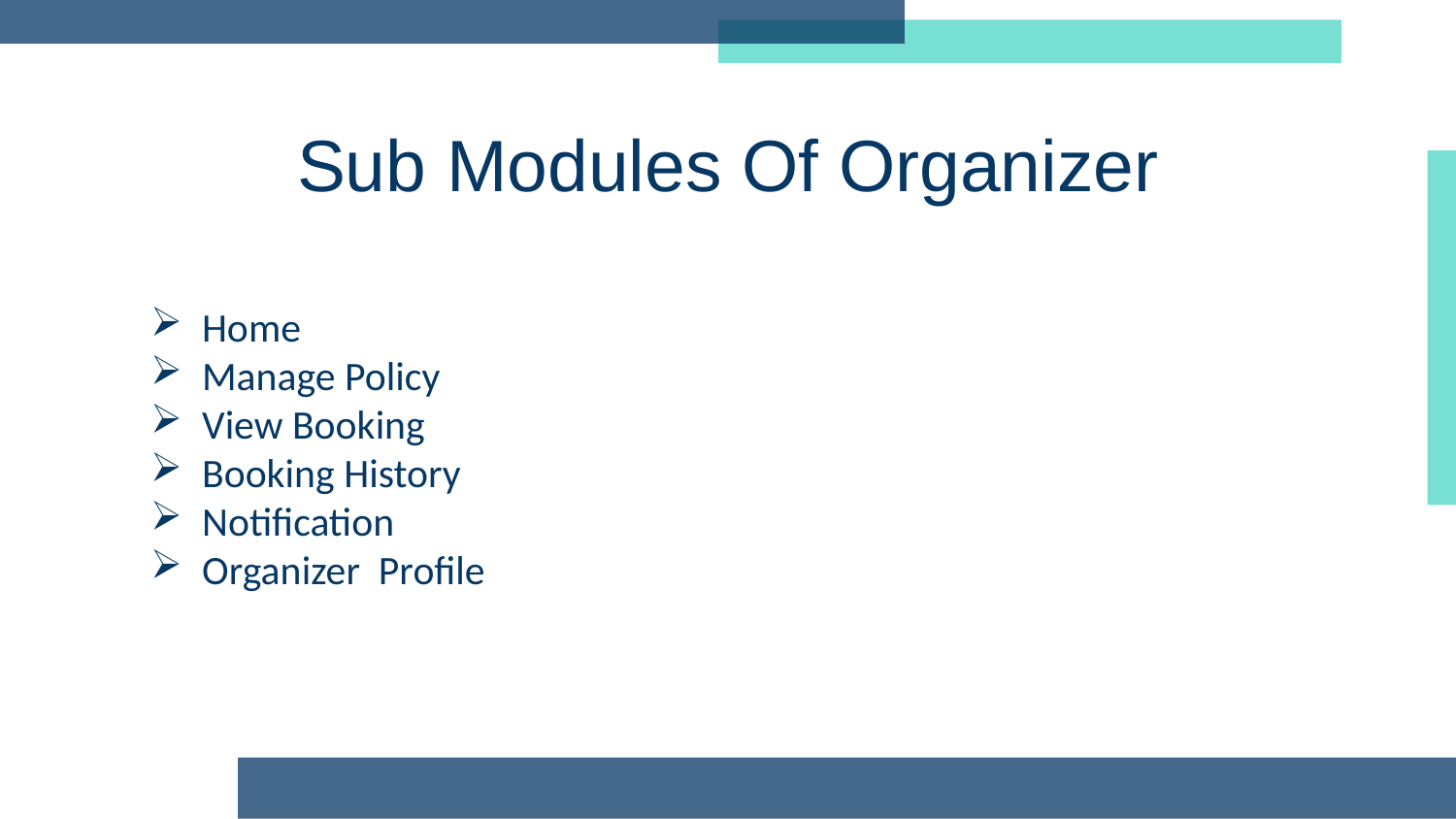

# Sub Modules Of Organizer
Home
Manage Policy
View Booking
Booking History
Notification
Organizer  Profile